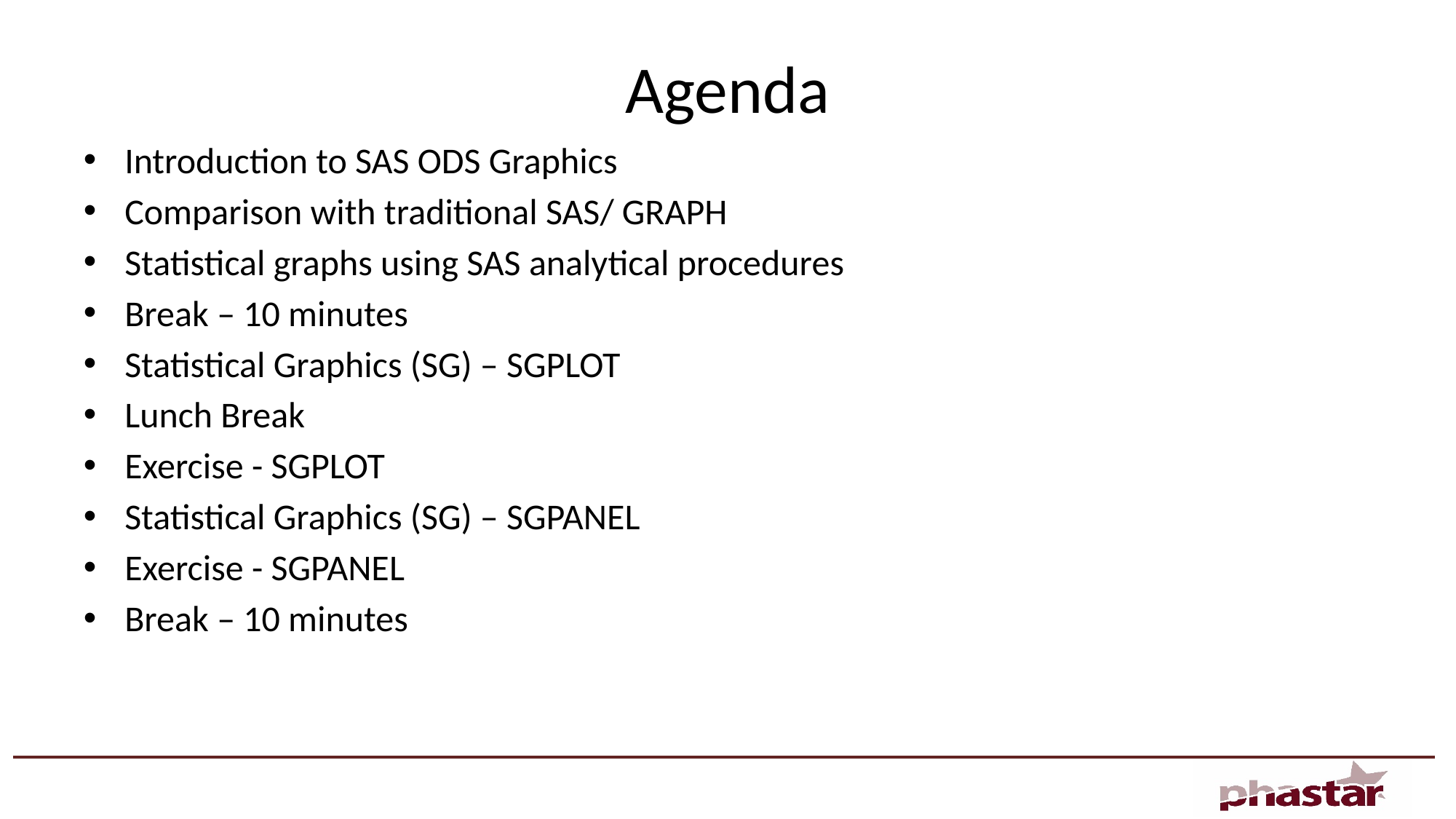

# Agenda
Introduction to SAS ODS Graphics
Comparison with traditional SAS/ GRAPH
Statistical graphs using SAS analytical procedures
Break – 10 minutes
Statistical Graphics (SG) – SGPLOT
Lunch Break
Exercise - SGPLOT
Statistical Graphics (SG) – SGPANEL
Exercise - SGPANEL
Break – 10 minutes